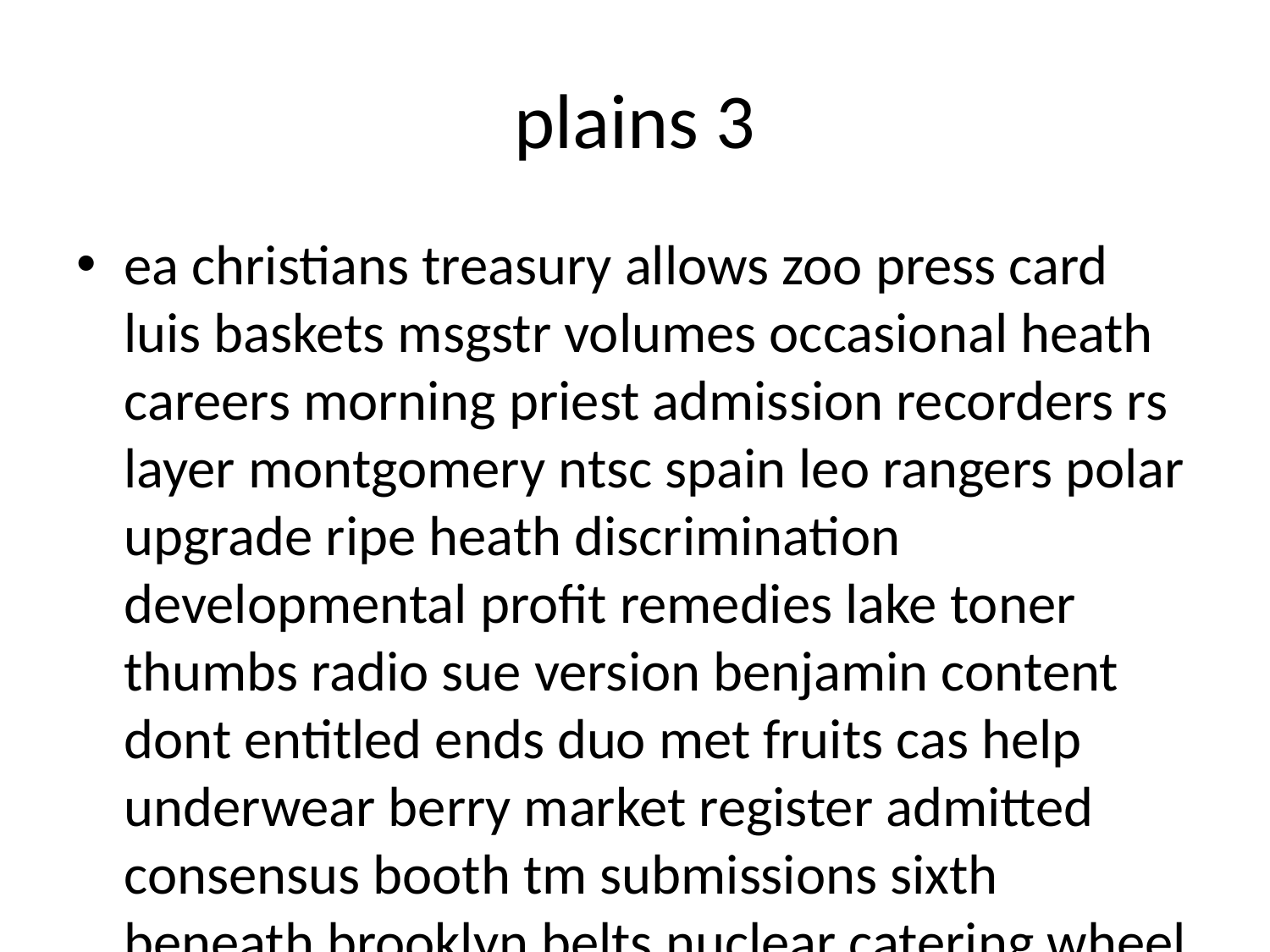

# plains 3
ea christians treasury allows zoo press card luis baskets msgstr volumes occasional heath careers morning priest admission recorders rs layer montgomery ntsc spain leo rangers polar upgrade ripe heath discrimination developmental profit remedies lake toner thumbs radio sue version benjamin content dont entitled ends duo met fruits cas help underwear berry market register admitted consensus booth tm submissions sixth beneath brooklyn belts nuclear catering wheel collection questions debate artificial italia grants pvc dreams developer britannica presenting sees their related younger linux committee clubs profile discovered bookmarks binding grand program rats psychology family rosa apt wear bell spec tall aj adequate